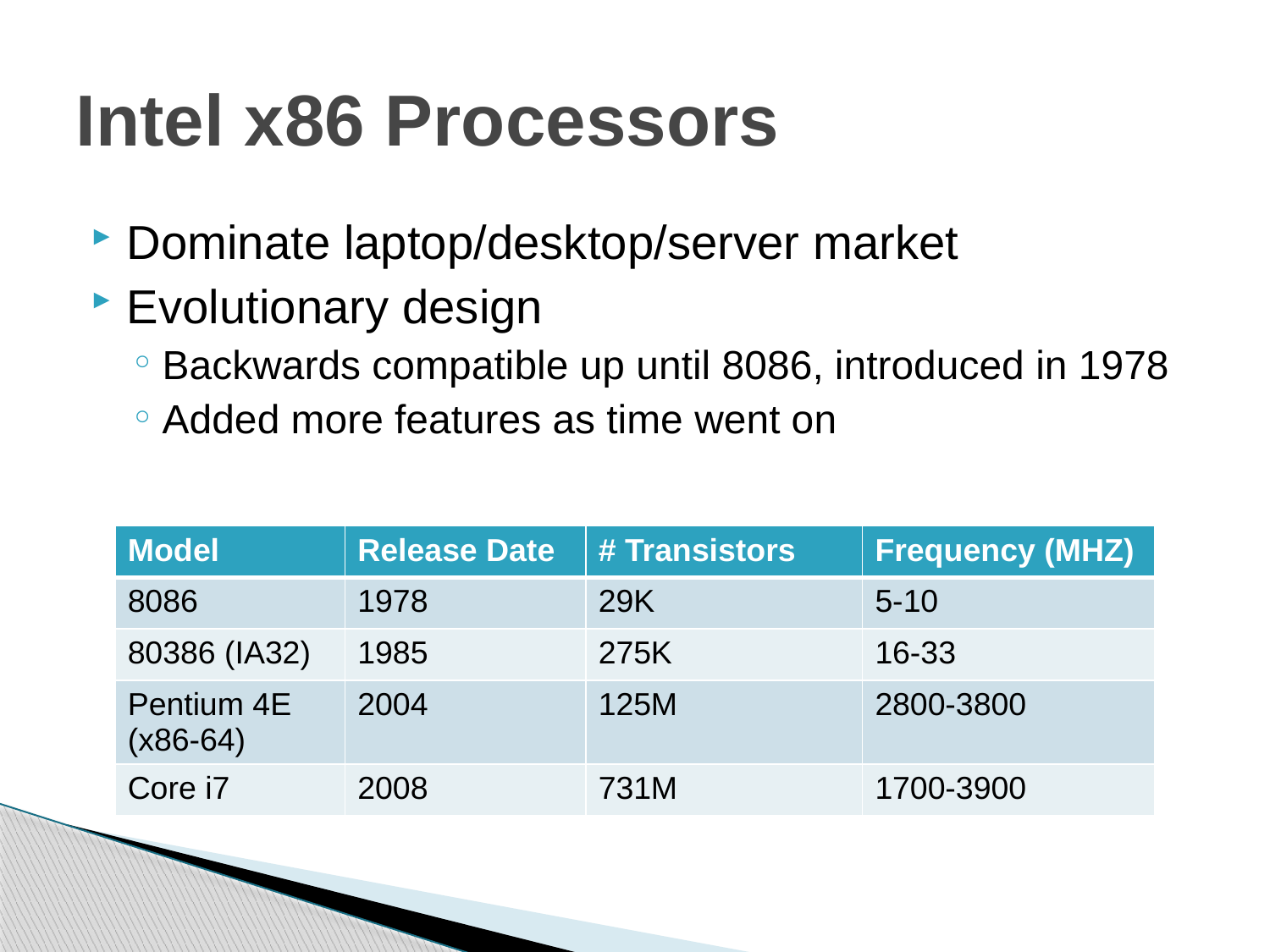

# Intel x86 Processors
Dominate laptop/desktop/server market
Evolutionary design
Backwards compatible up until 8086, introduced in 1978
Added more features as time went on

| Model | Release Date | # Transistors | Frequency (MHZ) |
| --- | --- | --- | --- |
| 8086 | 1978 | 29K | 5-10 |
| 80386 (IA32) | 1985 | 275K | 16-33 |
| Pentium 4E (x86-64) | 2004 | 125M | 2800-3800 |
| Core i7 | 2008 | 731M | 1700-3900 |